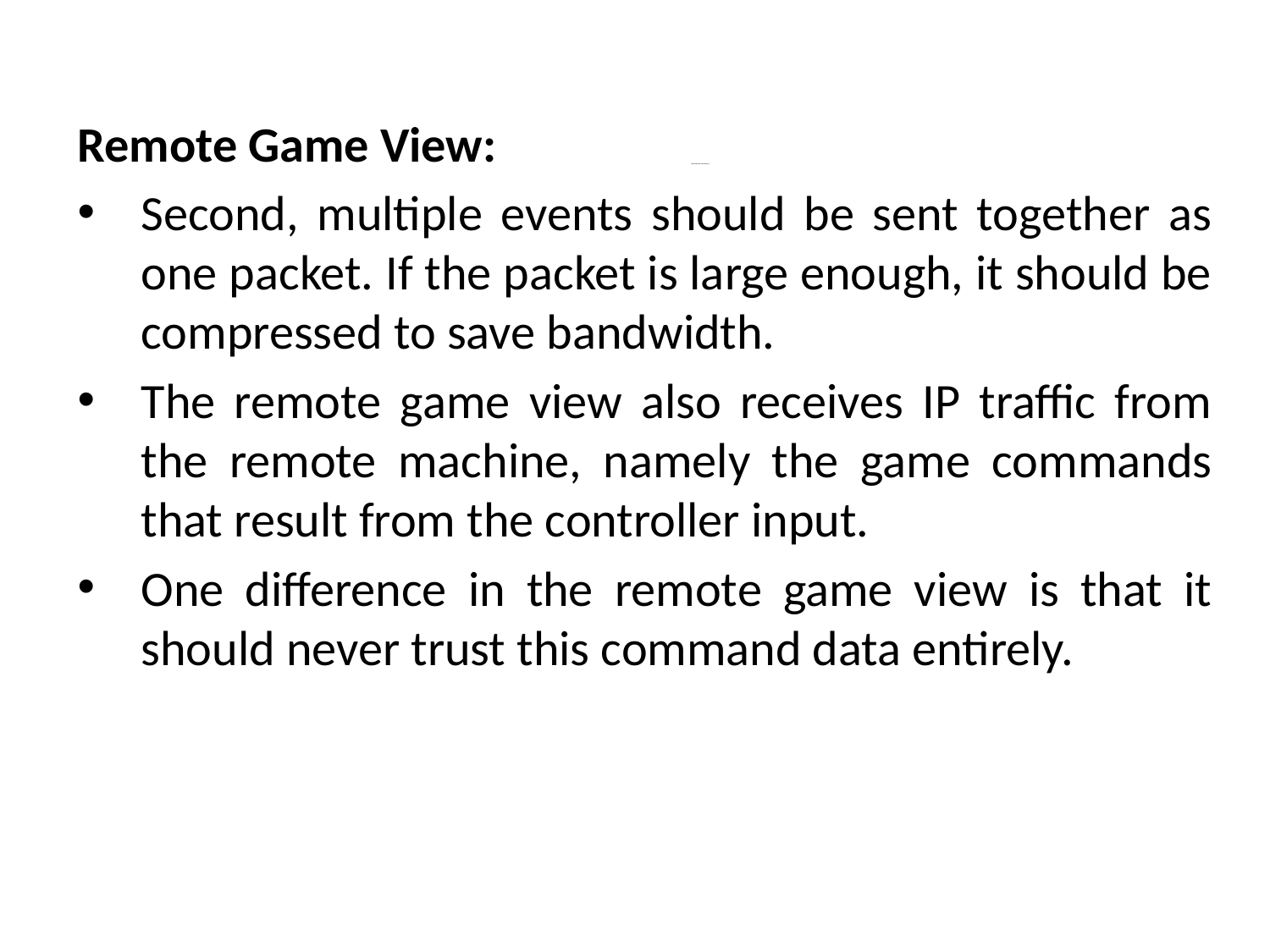

Remote Game View:
Second, multiple events should be sent together as one packet. If the packet is large enough, it should be compressed to save bandwidth.
The remote game view also receives IP traffic from the remote machine, namely the game commands that result from the controller input.
One difference in the remote game view is that it should never trust this command data entirely.
# Networked Game Architecture